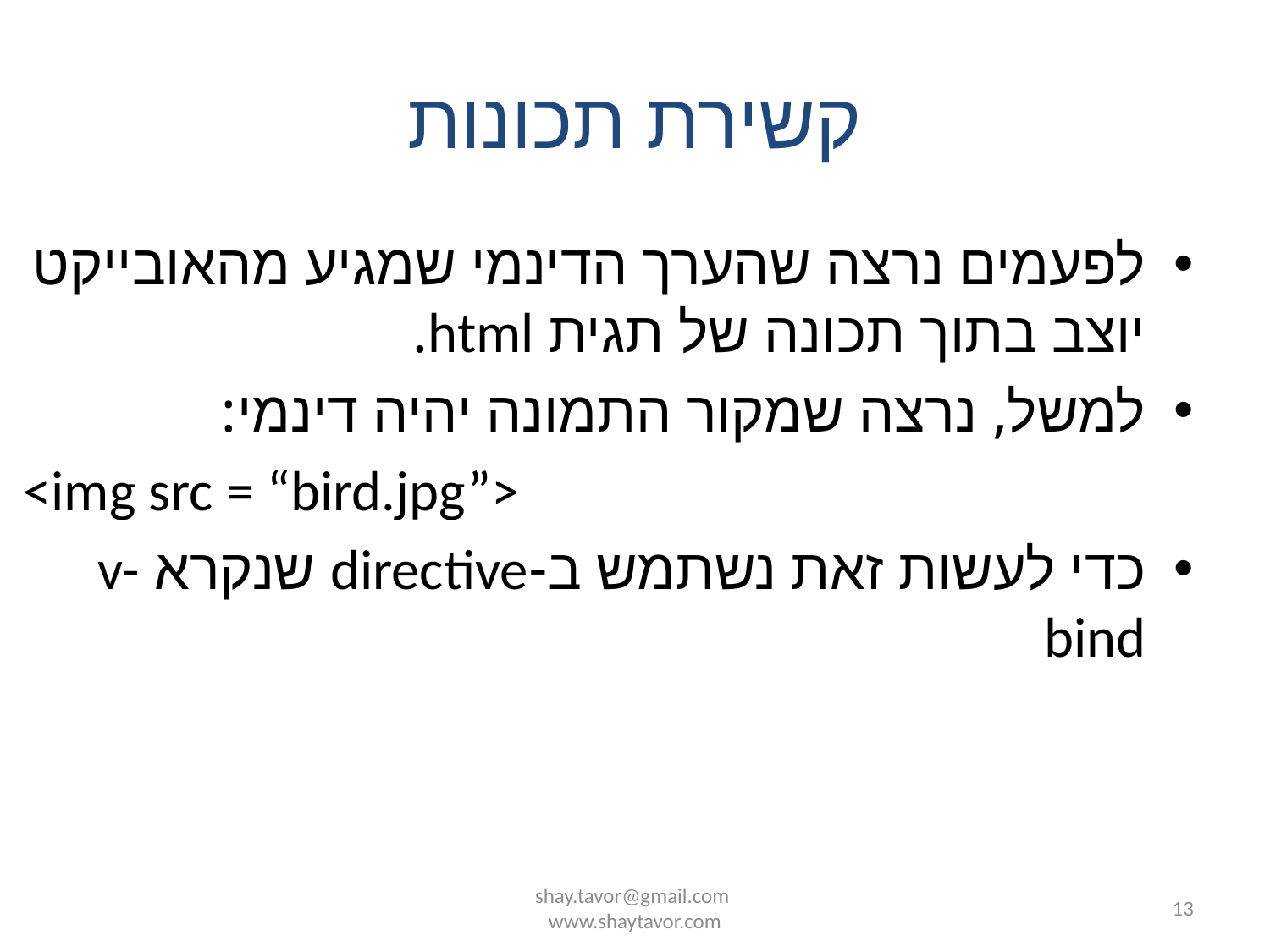

# קשירת תכונות
לפעמים נרצה שהערך הדינמי שמגיע מהאובייקט יוצב בתוך תכונה של תגית html.
למשל, נרצה שמקור התמונה יהיה דינמי:
<img src = “bird.jpg”>
כדי לעשות זאת נשתמש ב-directive שנקרא v-bind
shay.tavor@gmail.com
www.shaytavor.com
13